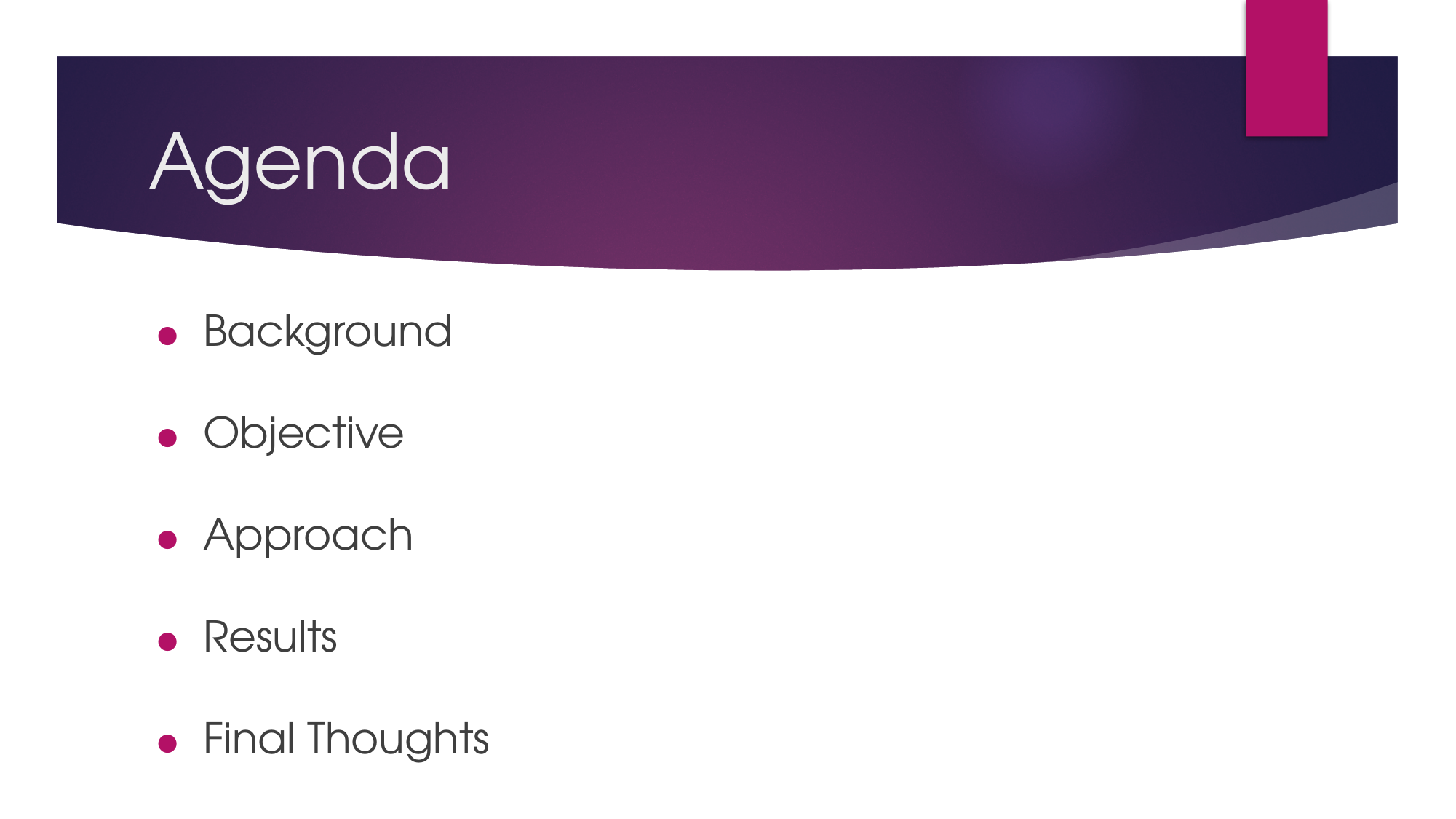

# Agenda
Background
Objective
Approach
Results
Final Thoughts